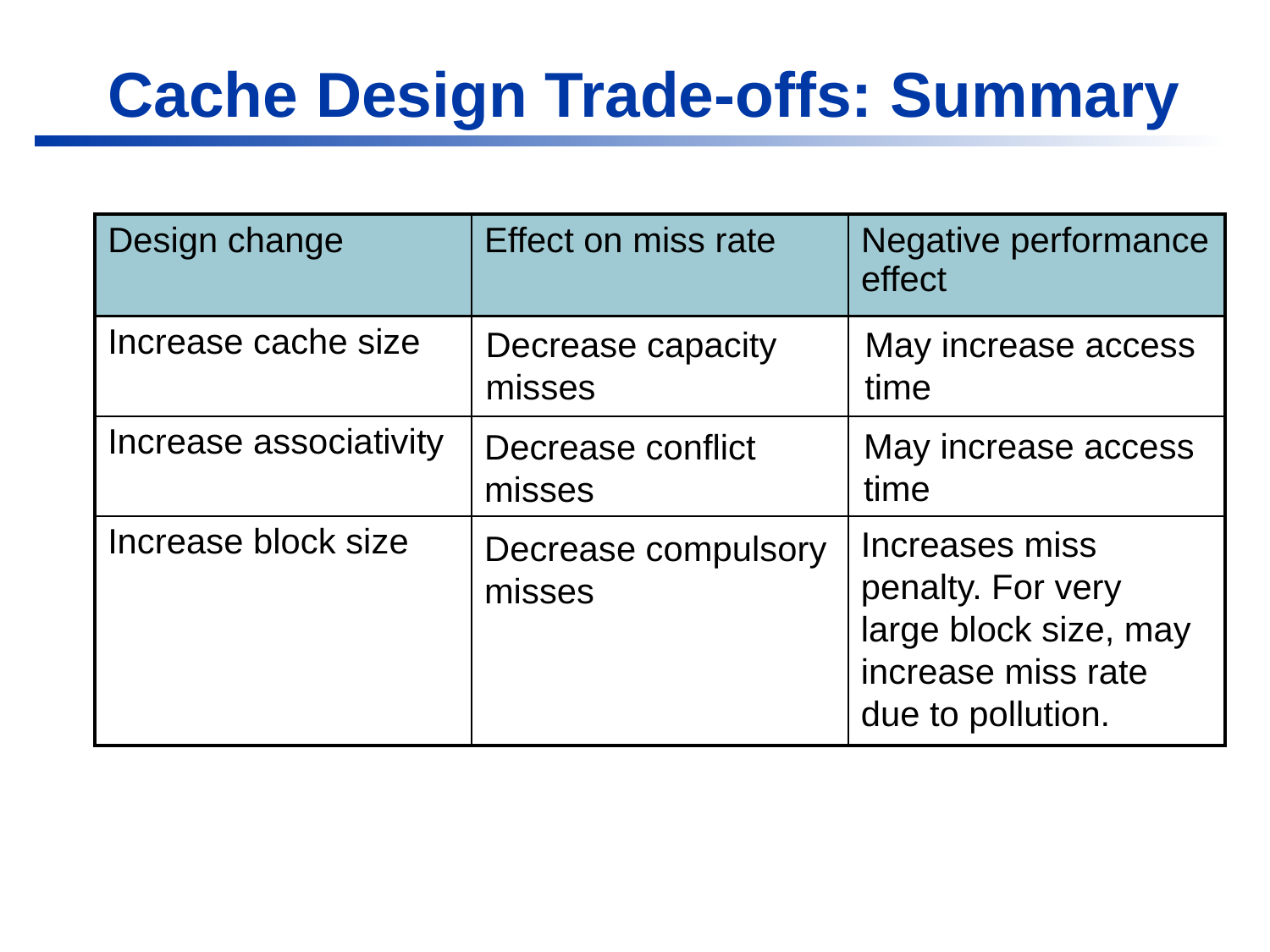

Cache Design Trade-offs: Summary
| Design change | Effect on miss rate | Negative performance effect |
| --- | --- | --- |
| Increase cache size |  |  |
| Increase associativity |  |  |
| Increase block size |  |  |
Decrease capacity misses
May increase access time
May increase access time
Decrease conflict misses
Increases miss penalty. For very large block size, may increase miss rate due to pollution.
Decrease compulsory misses